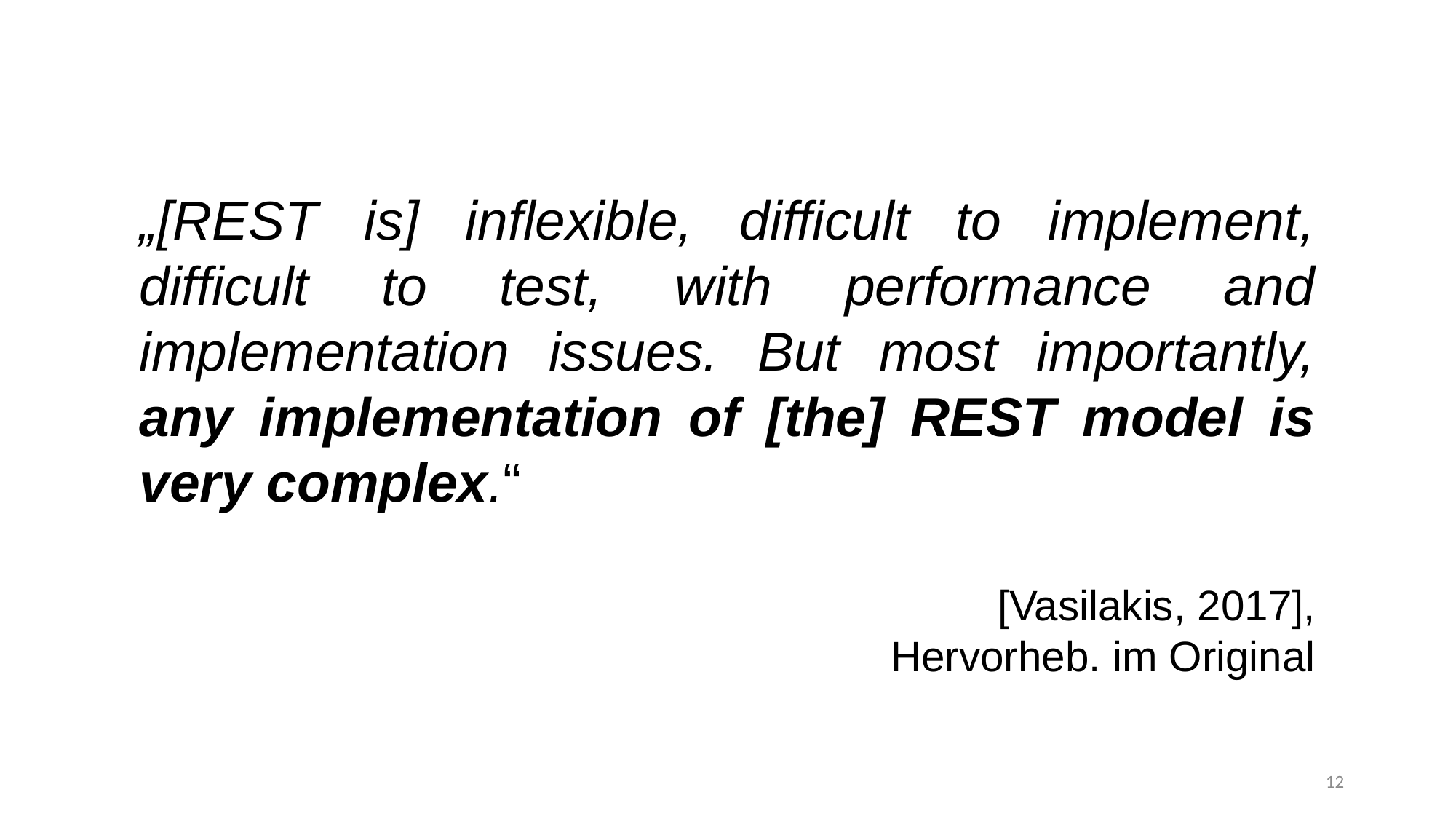

„[REST is] inflexible, difficult to implement, difficult to test, with performance and implementation issues. But most importantly, any implementation of [the] REST model is very complex.“

[Vasilakis, 2017],
Hervorheb. im Original
12